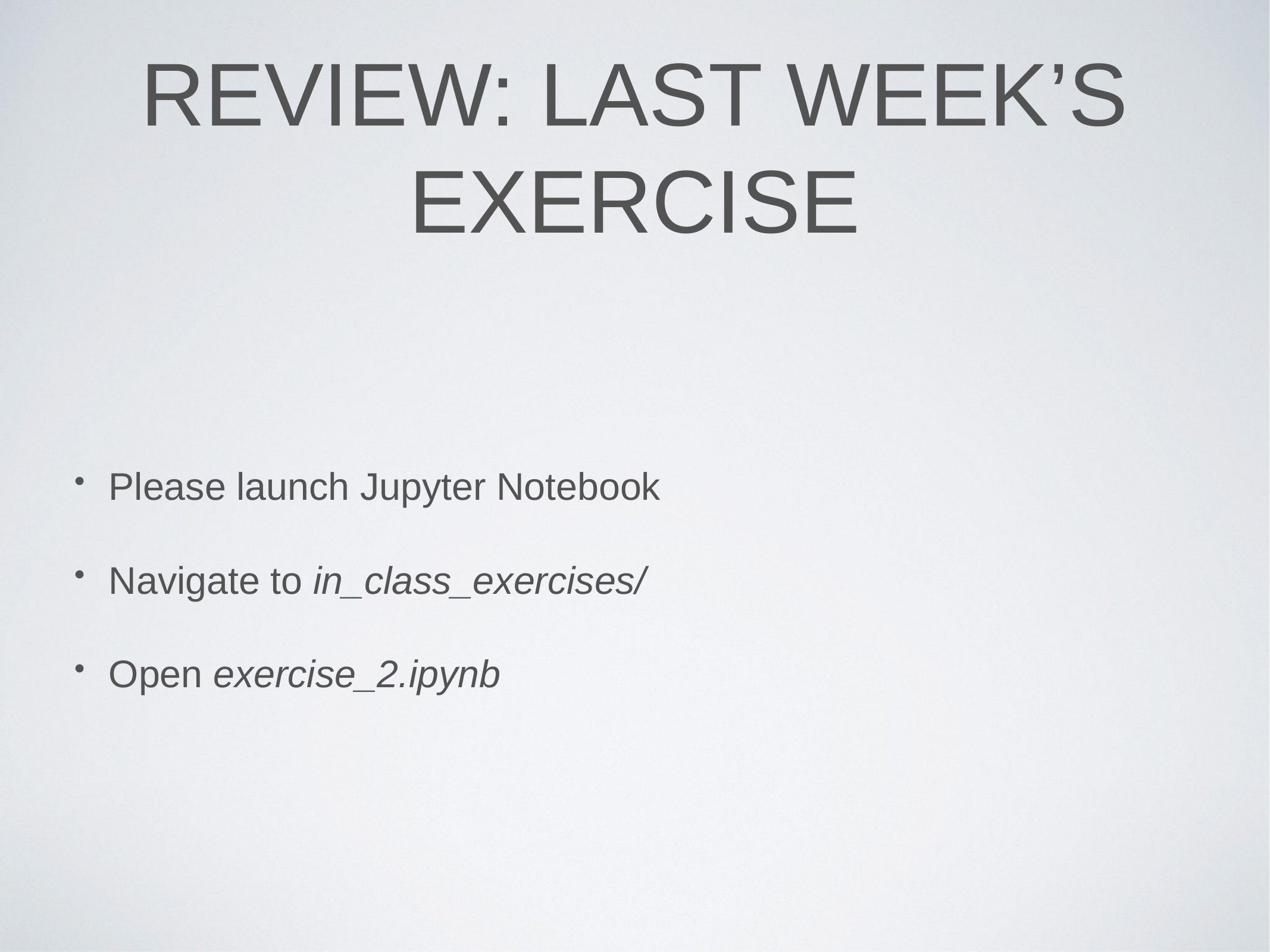

# Review: last week’s exercise
Please launch Jupyter Notebook
Navigate to in_class_exercises/
Open exercise_2.ipynb